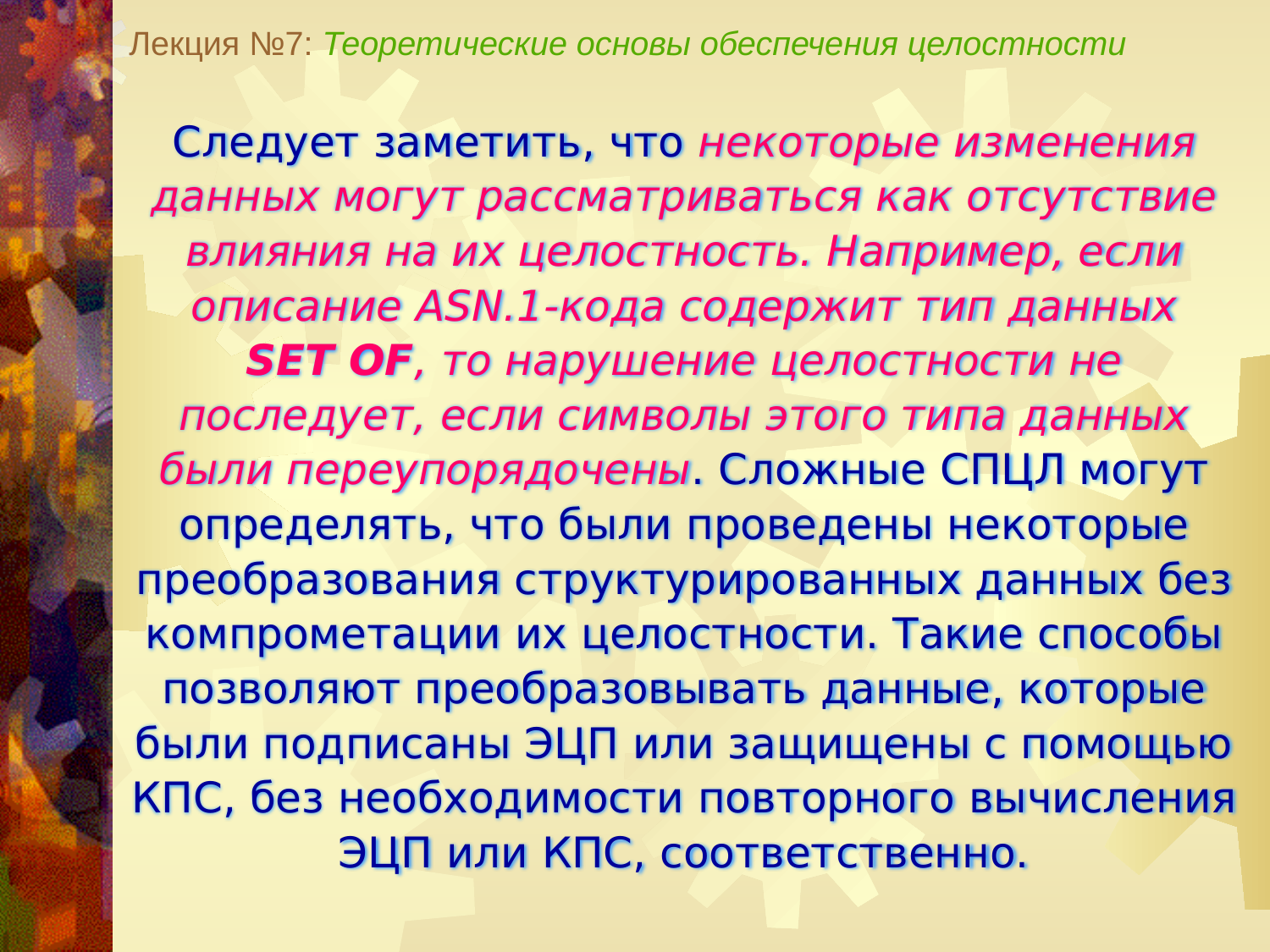

Лекция №7: Теоретические основы обеспечения целостности
Следует заметить, что некоторые изменения данных могут рассматриваться как отсутствие влияния на их целостность. Например, если описание ASN.1-кода содержит тип данных
SET OF, то нарушение целостности не последует, если символы этого типа данных были переупорядочены. Сложные СПЦЛ могут определять, что были проведены некоторые преобразования структурированных данных без компрометации их целостности. Такие способы позволяют преобразовывать данные, которые были подписаны ЭЦП или защищены с помощью КПС, без необходимости повторного вычисления ЭЦП или КПС, соответственно.